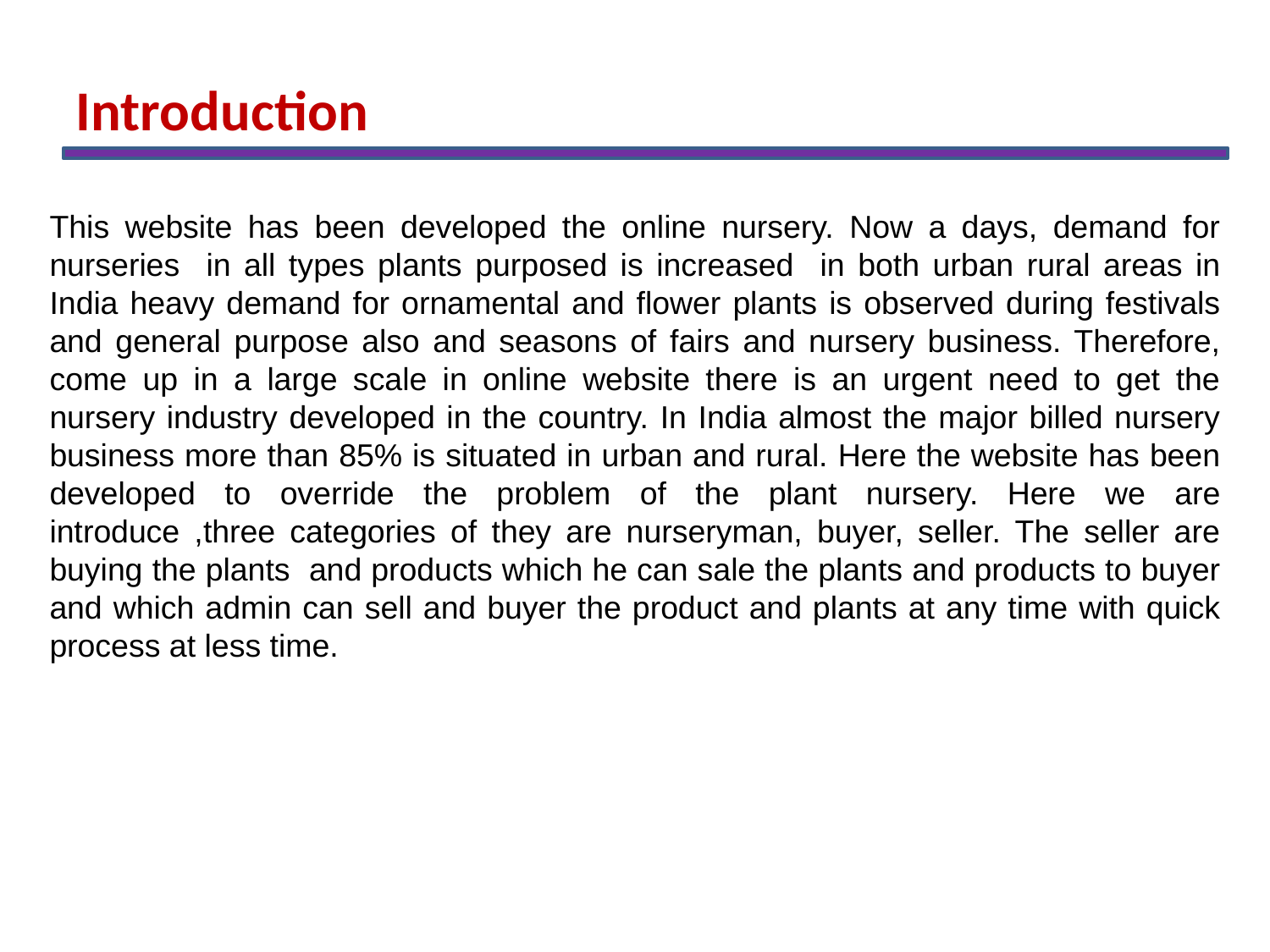

Introduction

This website has been developed the online nursery. Now a days, demand for nurseries  in all types plants purposed is increased  in both urban rural areas in India heavy demand for ornamental and flower plants is observed during festivals and general purpose also and seasons of fairs and nursery business. Therefore, come up in a large scale in online website there is an urgent need to get the nursery industry developed in the country. In India almost the major billed nursery business more than 85% is situated in urban and rural. Here the website has been developed to override the problem of the plant nursery. Here we are introduce ,three categories of they are nurseryman, buyer, seller. The seller are buying the plants  and products which he can sale the plants and products to buyer and which admin can sell and buyer the product and plants at any time with quick process at less time.